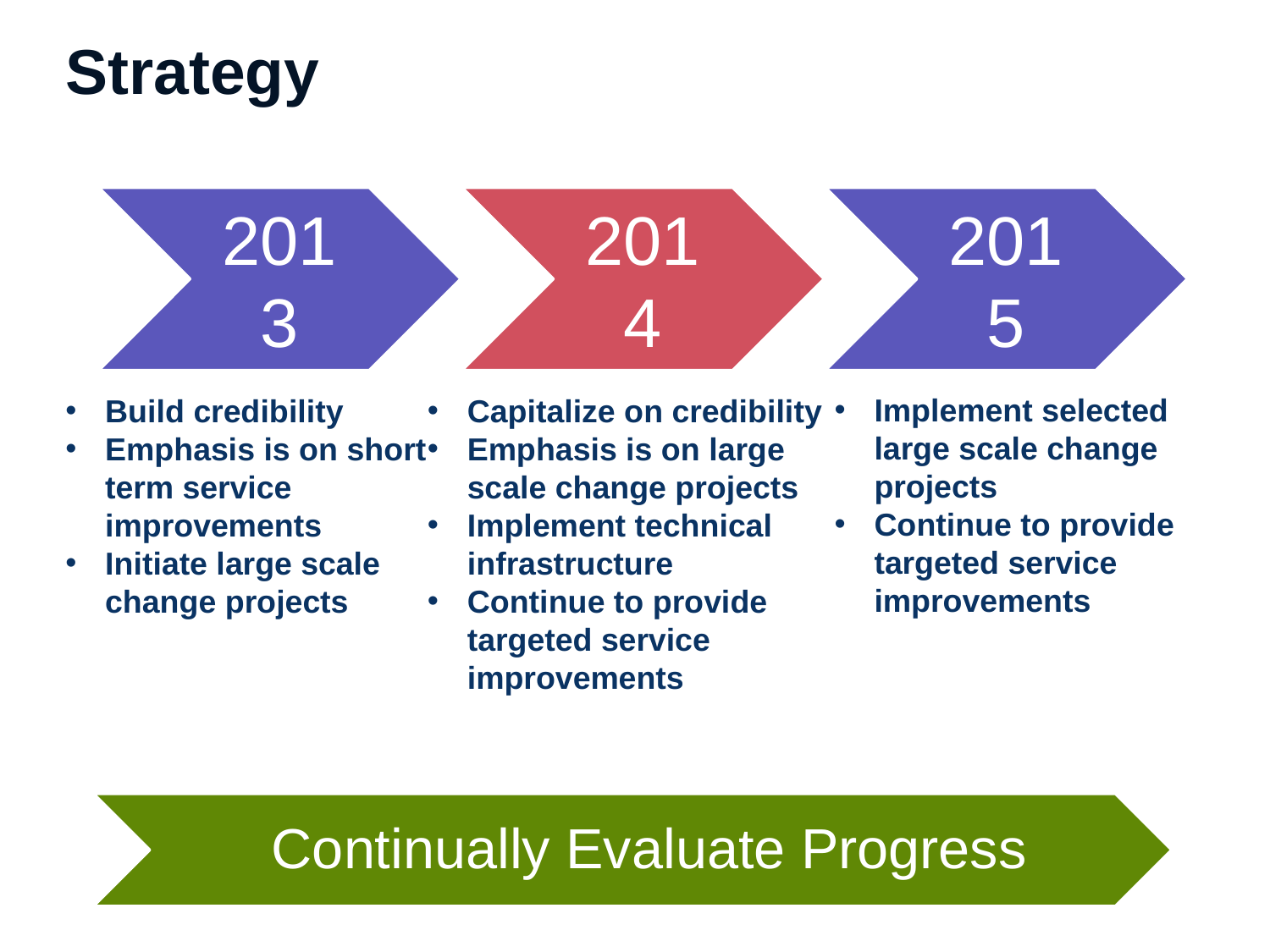

Strategy
2013
2014
2015
Implement selected large scale change projects
Continue to provide targeted service improvements

Build credibility
Emphasis is on short term service improvements
Initiate large scale change projects

Capitalize on credibility
Emphasis is on large scale change projects
Implement technical infrastructure
Continue to provide targeted service improvements

Continually Evaluate Progress